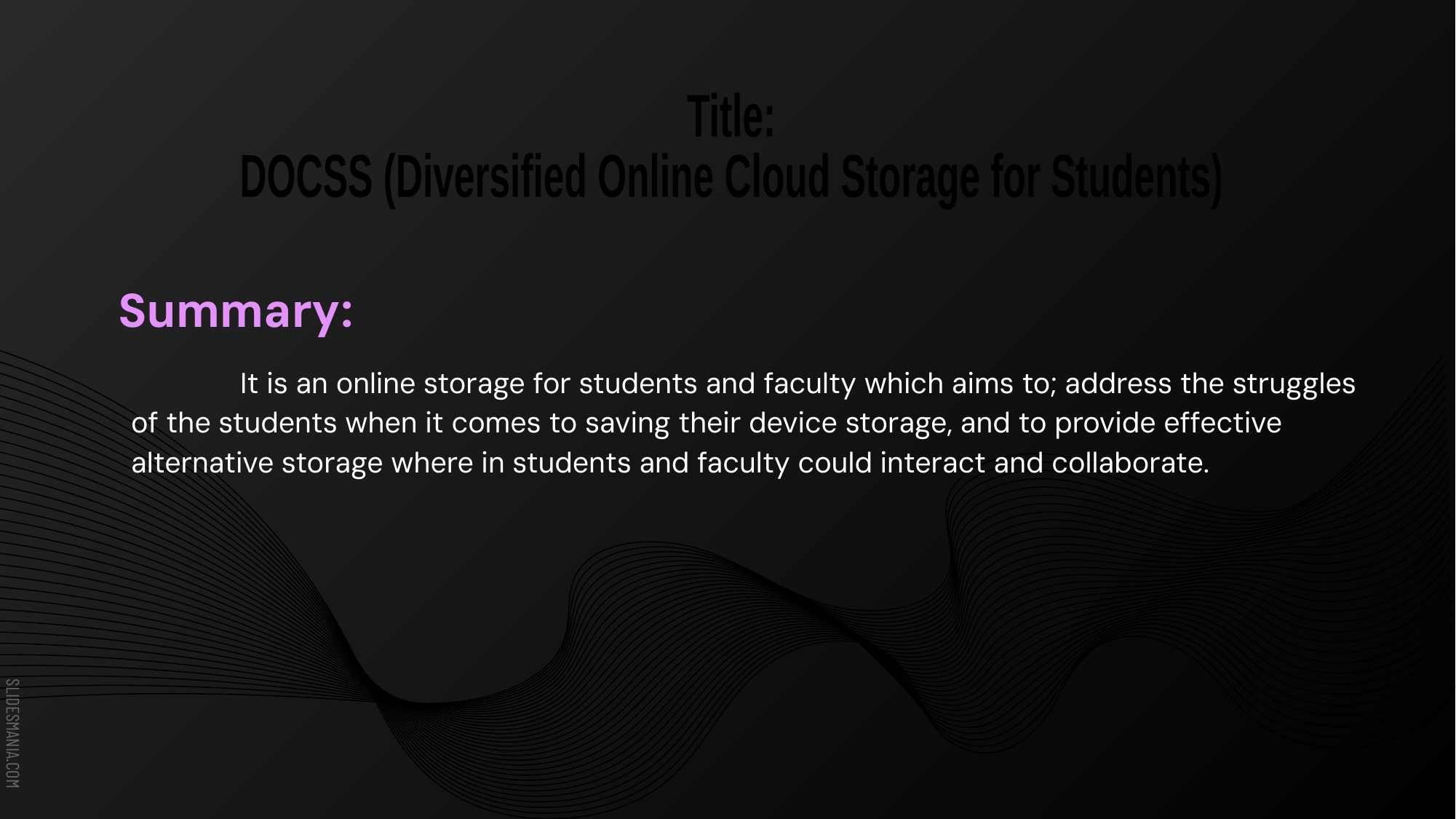

Title:
DOCSS (Diversified Online Cloud Storage for Students)
Summary:
	It is an online storage for students and faculty which aims to; address the struggles of the students when it comes to saving their device storage, and to provide effective alternative storage where in students and faculty could interact and collaborate.